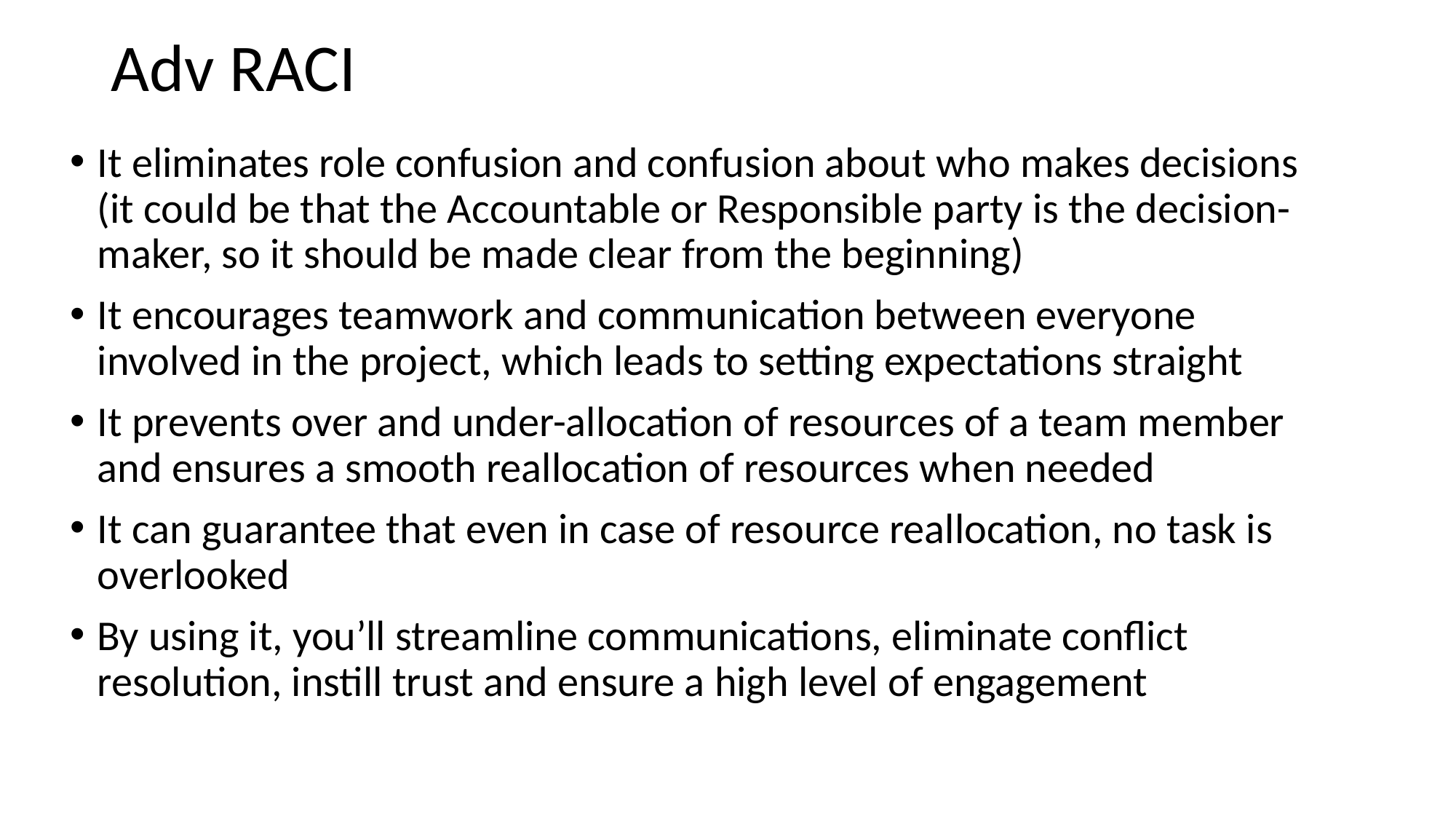

# Adv RACI
It eliminates role confusion and confusion about who makes decisions (it could be that the Accountable or Responsible party is the decision-maker, so it should be made clear from the beginning)
It encourages teamwork and communication between everyone involved in the project, which leads to setting expectations straight
It prevents over and under-allocation of resources of a team member and ensures a smooth reallocation of resources when needed
It can guarantee that even in case of resource reallocation, no task is overlooked
By using it, you’ll streamline communications, eliminate conflict resolution, instill trust and ensure a high level of engagement